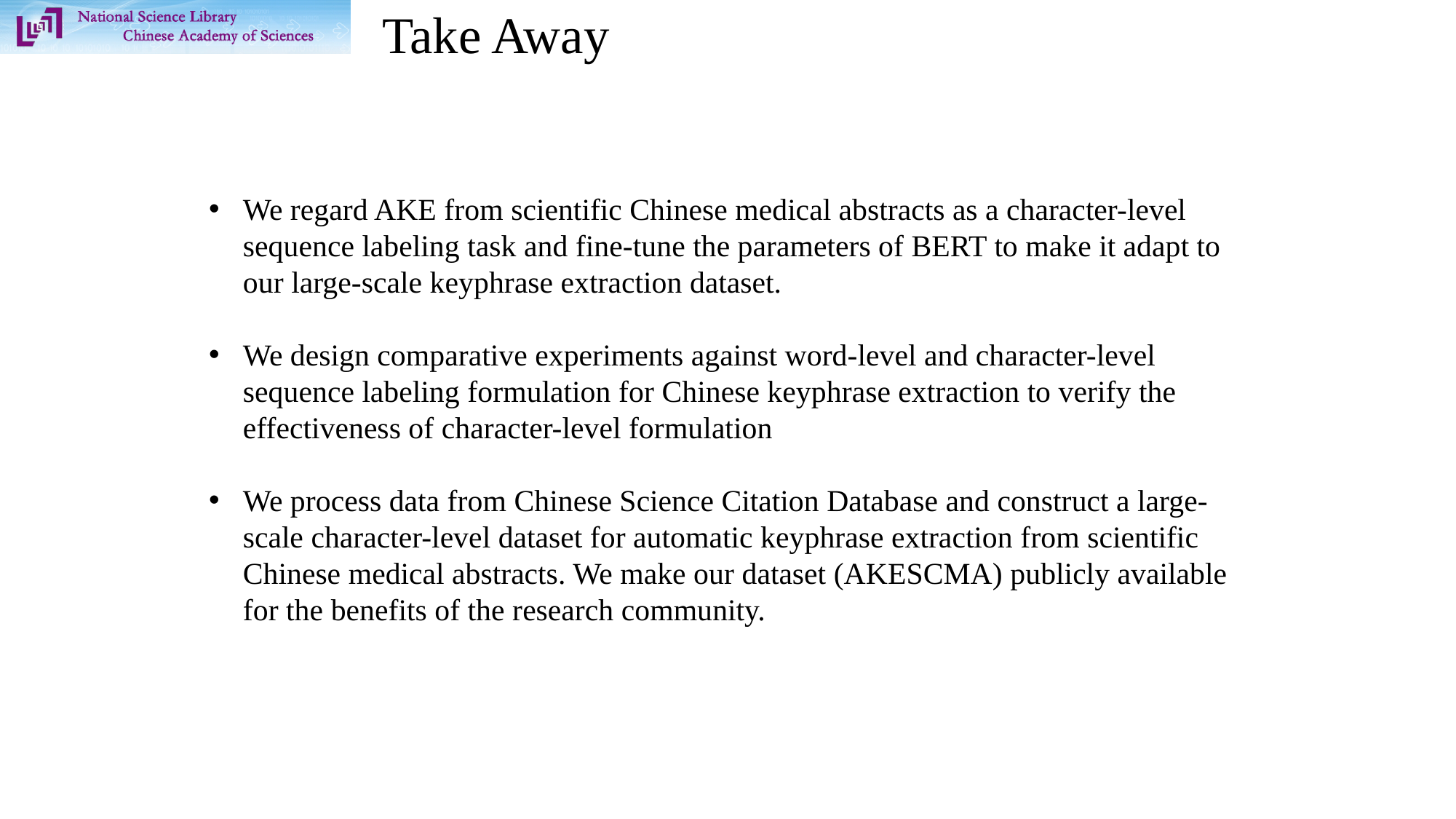

# Take Away
We regard AKE from scientific Chinese medical abstracts as a character-level sequence labeling task and fine-tune the parameters of BERT to make it adapt to our large-scale keyphrase extraction dataset.

We design comparative experiments against word-level and character-level sequence labeling formulation for Chinese keyphrase extraction to verify the effectiveness of character-level formulation

We process data from Chinese Science Citation Database and construct a large-scale character-level dataset for automatic keyphrase extraction from scientific Chinese medical abstracts. We make our dataset (AKESCMA) publicly available for the benefits of the research community.